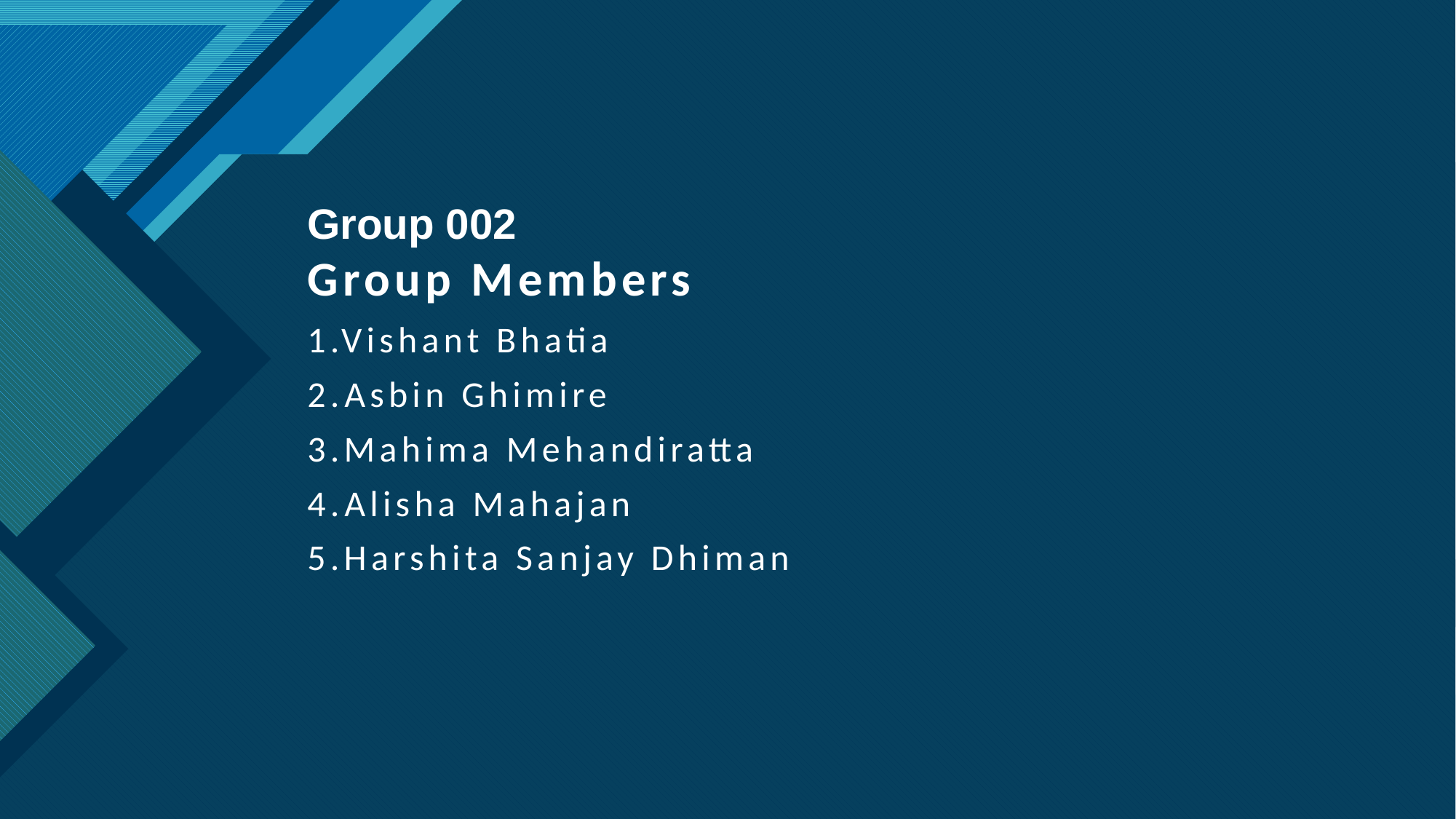

Group 002
Group Members
1.Vishant Bhatia
2.Asbin Ghimire
3.Mahima Mehandiratta
4.Alisha Mahajan
5.Harshita Sanjay Dhiman